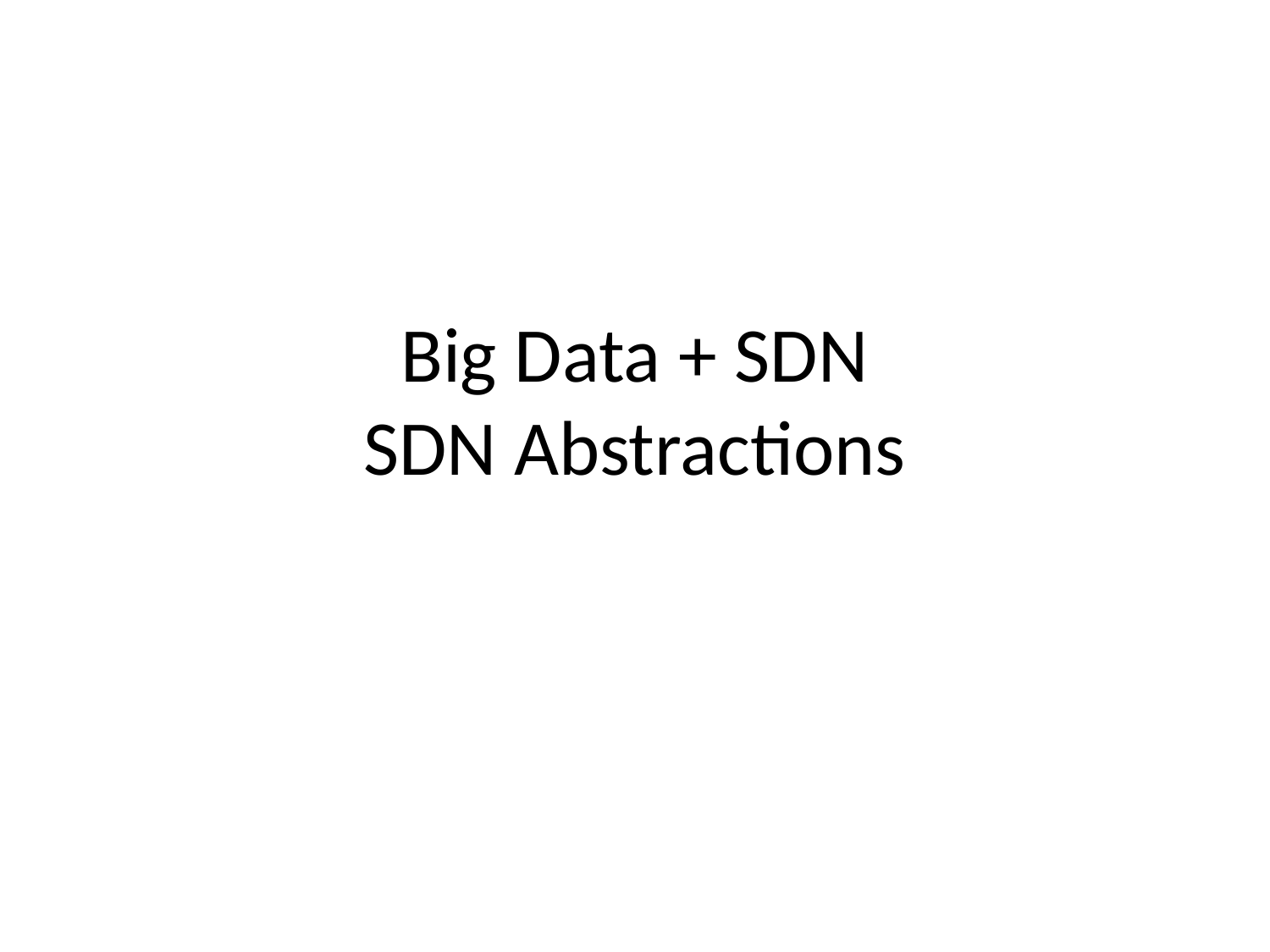

# Big Data + SDN SDN Abstractions